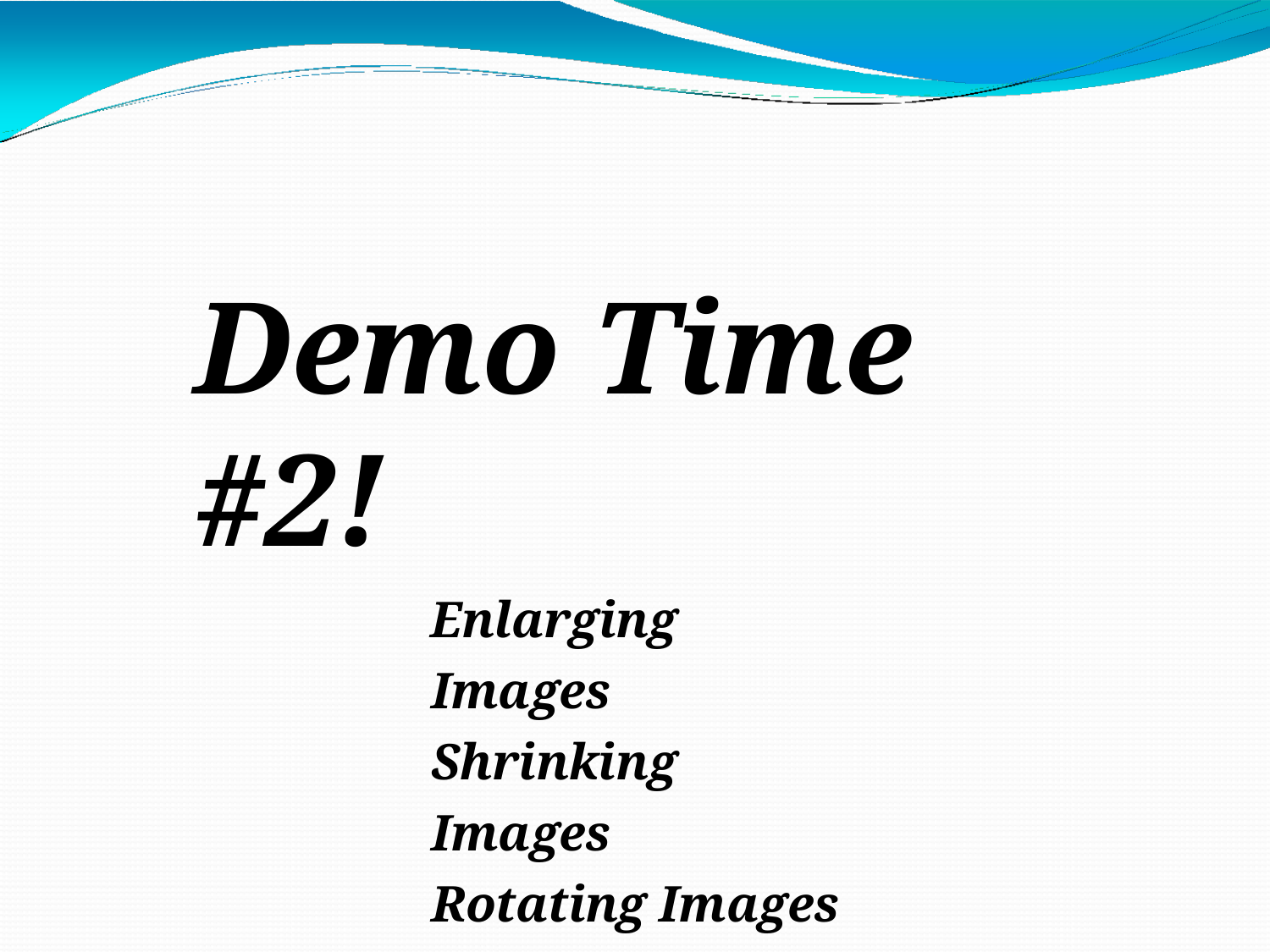

# Demo Time #2!
Enlarging Images  Shrinking Images  Rotating Images